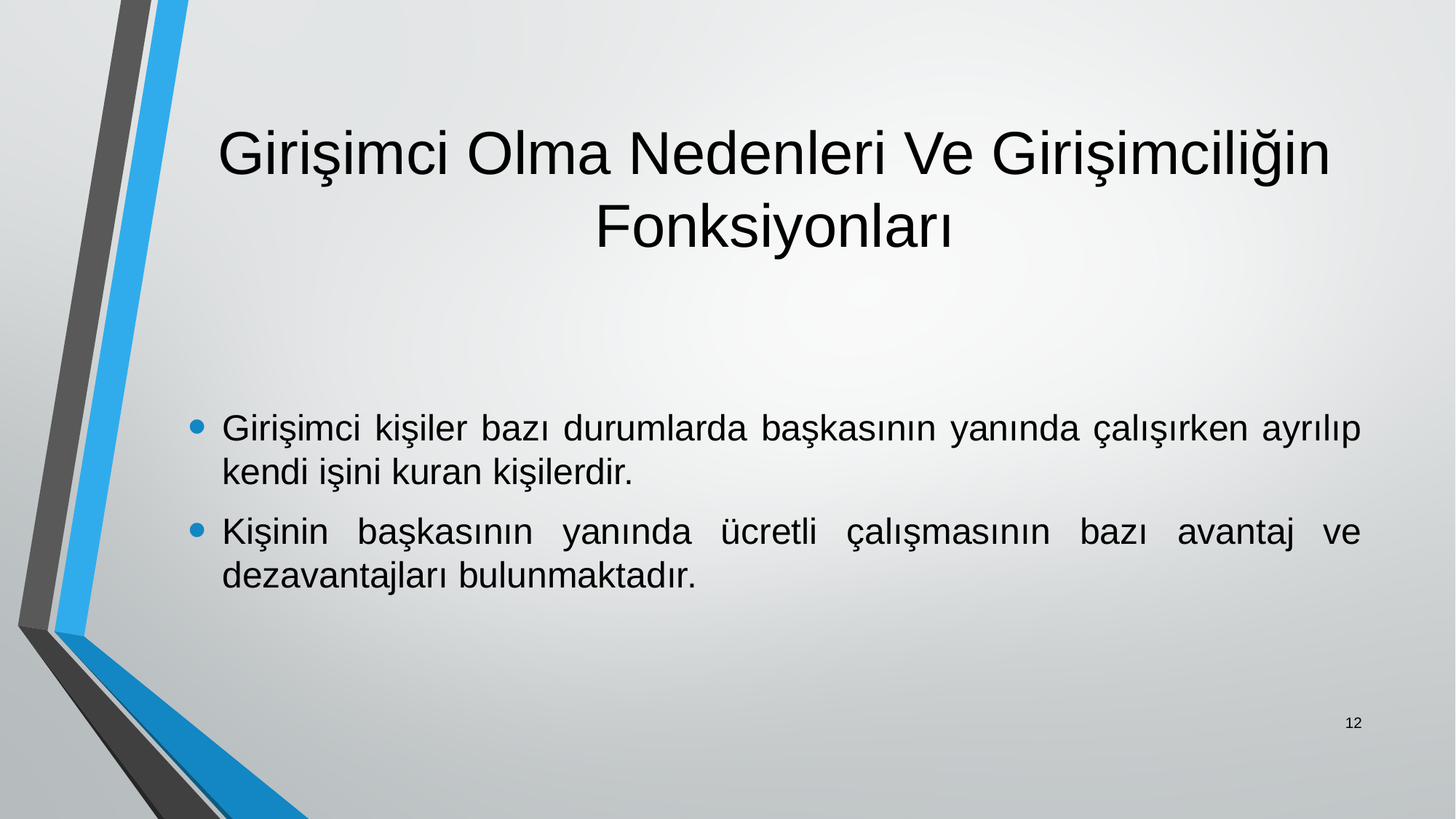

# Girişimci Olma Nedenleri Ve Girişimciliğin Fonksiyonları
Girişimci kişiler bazı durumlarda başkasının yanında çalışırken ayrılıp kendi işini kuran kişilerdir.
Kişinin başkasının yanında ücretli çalışmasının bazı avantaj ve dezavantajları bulunmaktadır.
12